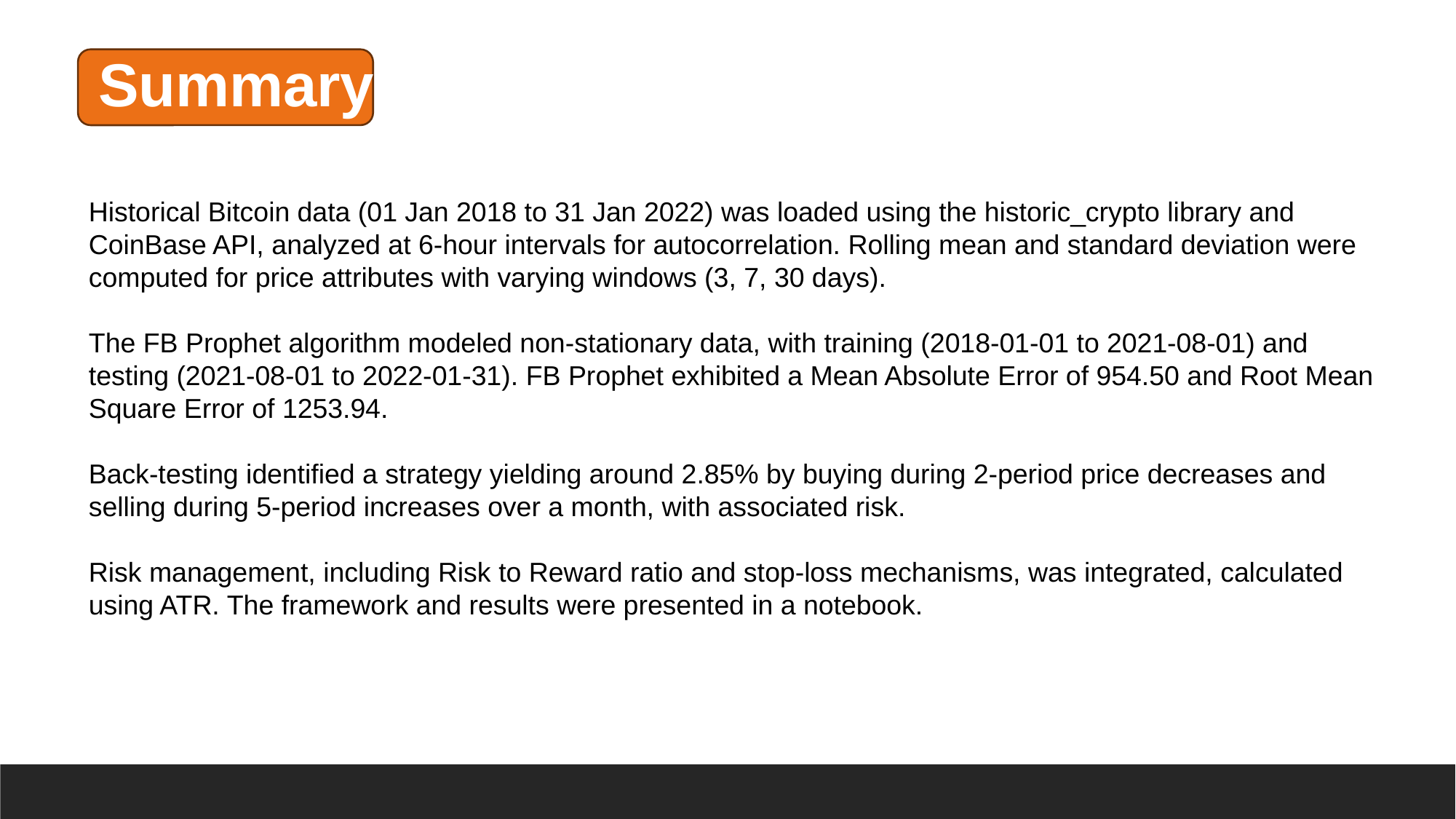

Summary

Historical Bitcoin data (01 Jan 2018 to 31 Jan 2022) was loaded using the historic_crypto library and CoinBase API, analyzed at 6-hour intervals for autocorrelation. Rolling mean and standard deviation were computed for price attributes with varying windows (3, 7, 30 days).

The FB Prophet algorithm modeled non-stationary data, with training (2018-01-01 to 2021-08-01) and testing (2021-08-01 to 2022-01-31). FB Prophet exhibited a Mean Absolute Error of 954.50 and Root Mean Square Error of 1253.94.

Back-testing identified a strategy yielding around 2.85% by buying during 2-period price decreases and selling during 5-period increases over a month, with associated risk.

Risk management, including Risk to Reward ratio and stop-loss mechanisms, was integrated, calculated using ATR. The framework and results were presented in a notebook.